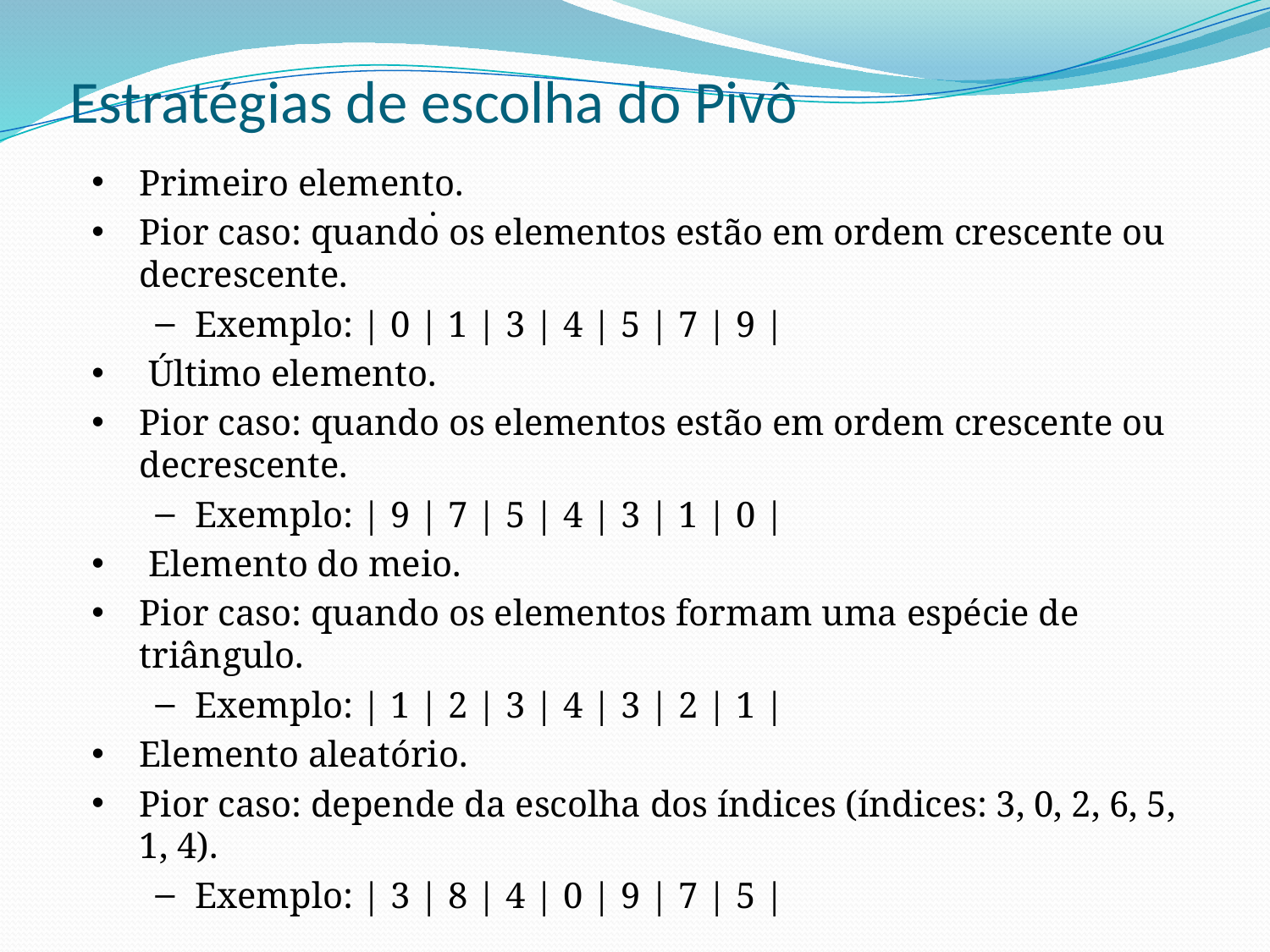

# Estratégias de escolha do Pivô
Primeiro elemento.
Pior caso: quando os elementos estão em ordem crescente ou decrescente.
Exemplo: | 0 | 1 | 3 | 4 | 5 | 7 | 9 |
 Último elemento.
Pior caso: quando os elementos estão em ordem crescente ou decrescente.
Exemplo: | 9 | 7 | 5 | 4 | 3 | 1 | 0 |
 Elemento do meio.
Pior caso: quando os elementos formam uma espécie de triângulo.
Exemplo: | 1 | 2 | 3 | 4 | 3 | 2 | 1 |
Elemento aleatório.
Pior caso: depende da escolha dos índices (índices: 3, 0, 2, 6, 5, 1, 4).
Exemplo: | 3 | 8 | 4 | 0 | 9 | 7 | 5 |
.